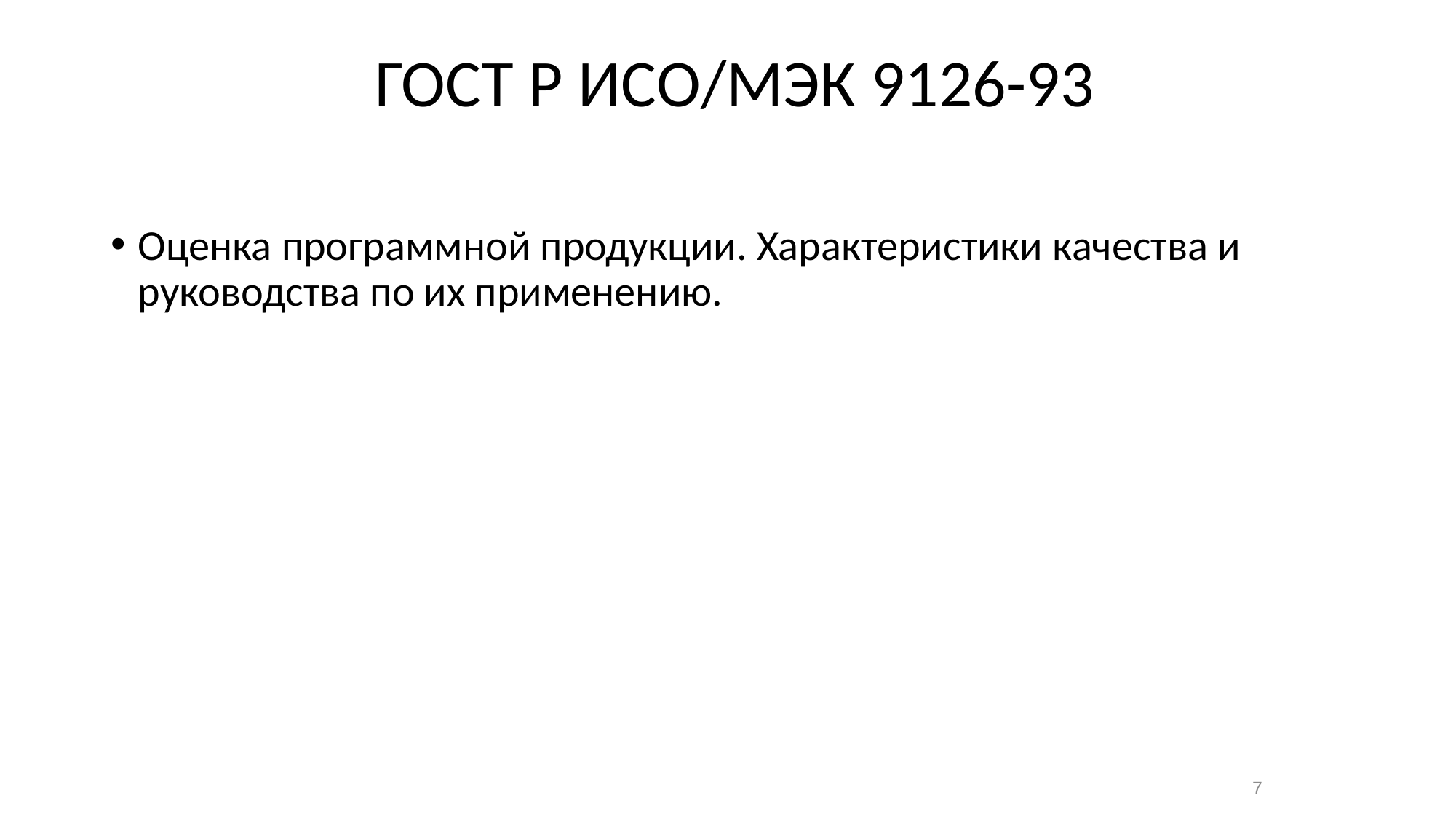

# ГОСТ Р ИСО/МЭК 9126-93
Оценка программной продукции. Характеристики качества и руководства по их применению.

7